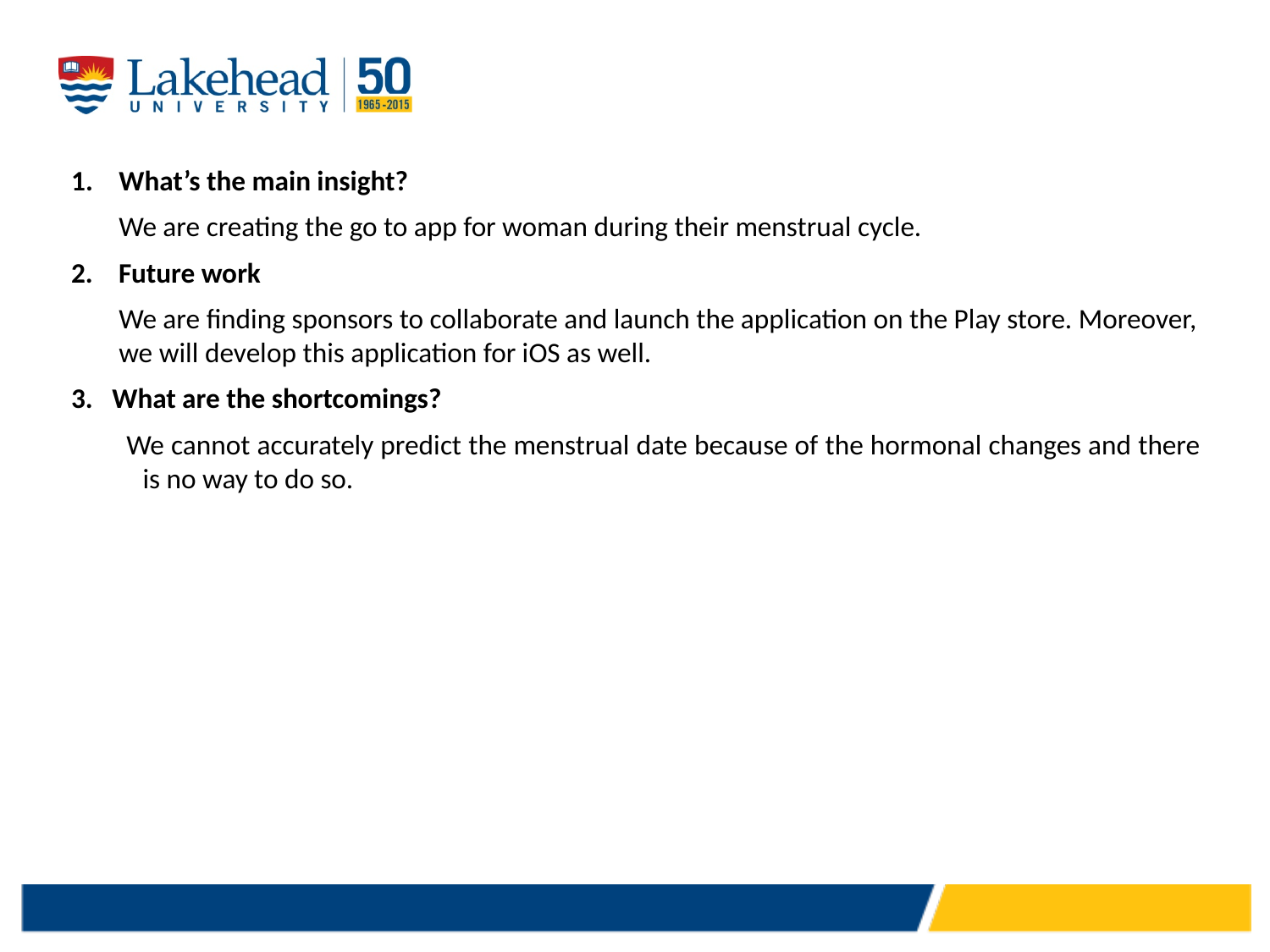

What’s the main insight?
	We are creating the go to app for woman during their menstrual cycle.
2.    Future work
	We are finding sponsors to collaborate and launch the application on the Play store. Moreover, we will develop this application for iOS as well.
3.   What are the shortcomings?
        We cannot accurately predict the menstrual date because of the hormonal changes and there is no way to do so.